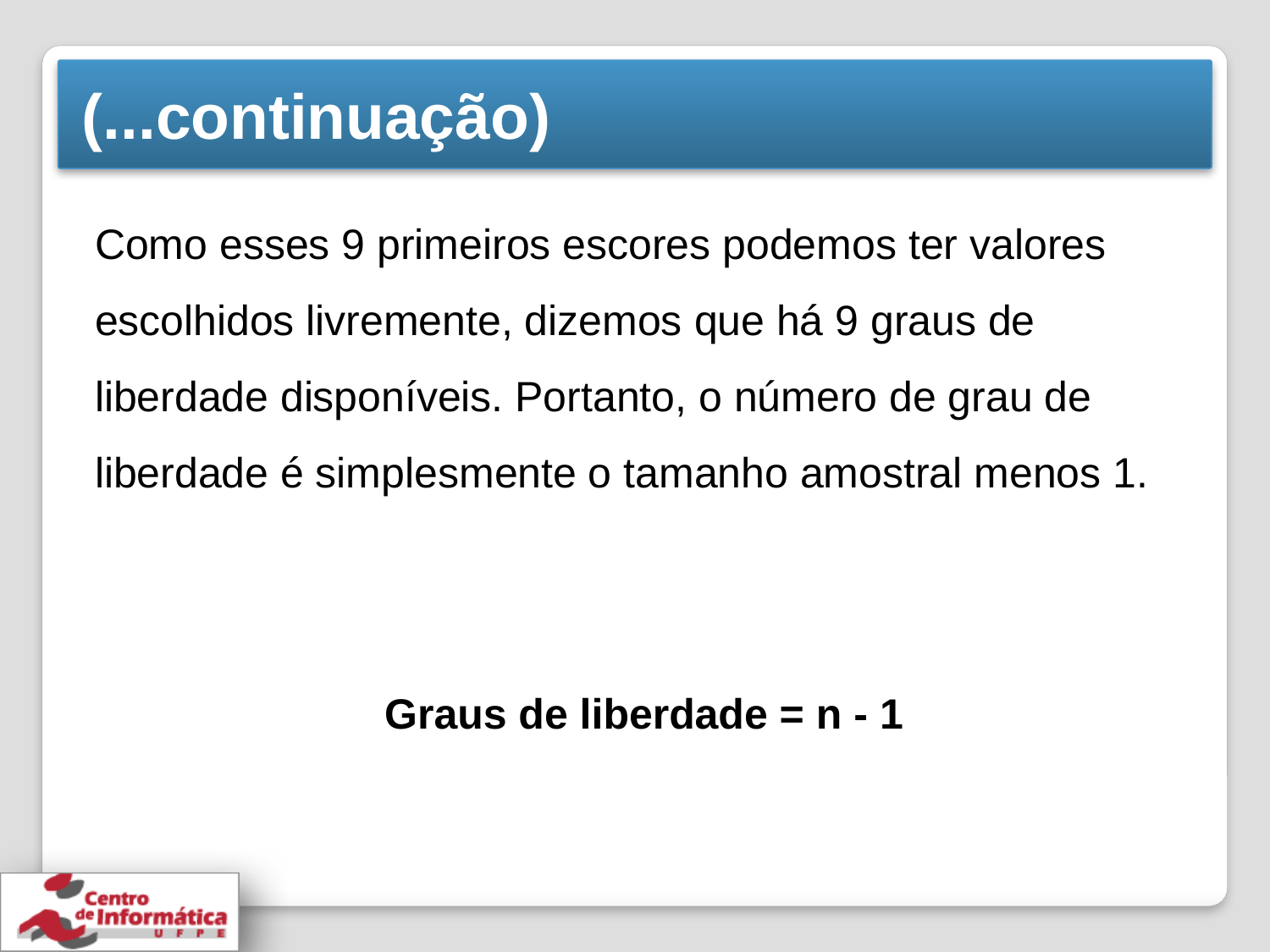

# (...continuação)
Como esses 9 primeiros escores podemos ter valores escolhidos livremente, dizemos que há 9 graus de liberdade disponíveis. Portanto, o número de grau de liberdade é simplesmente o tamanho amostral menos 1.

Graus de liberdade = n - 1